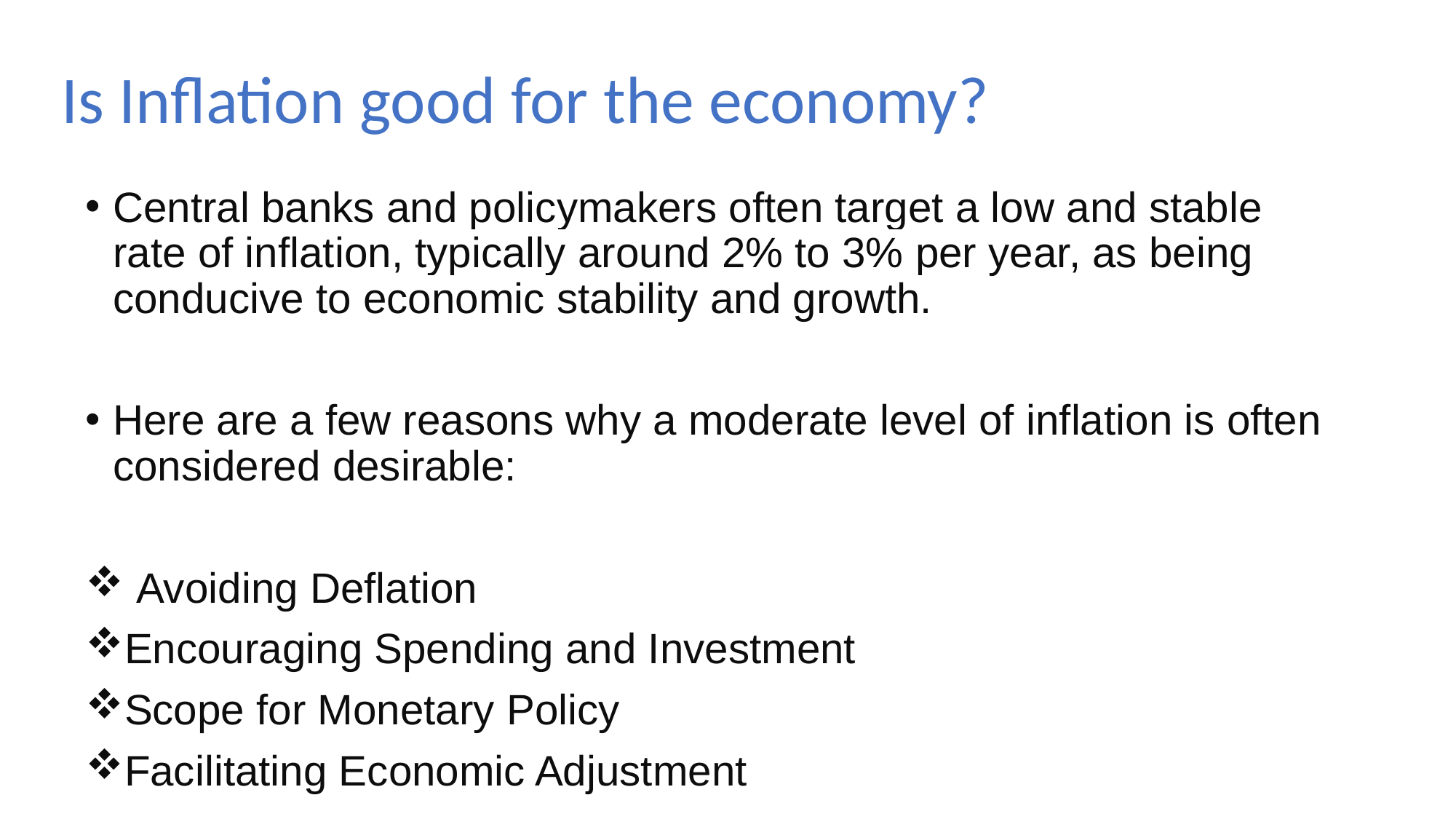

# Is Inflation good for the economy?
Central banks and policymakers often target a low and stable rate of inflation, typically around 2% to 3% per year, as being conducive to economic stability and growth.

Here are a few reasons why a moderate level of inflation is often considered desirable:

 Avoiding Deflation
Encouraging Spending and Investment
Scope for Monetary Policy
Facilitating Economic Adjustment